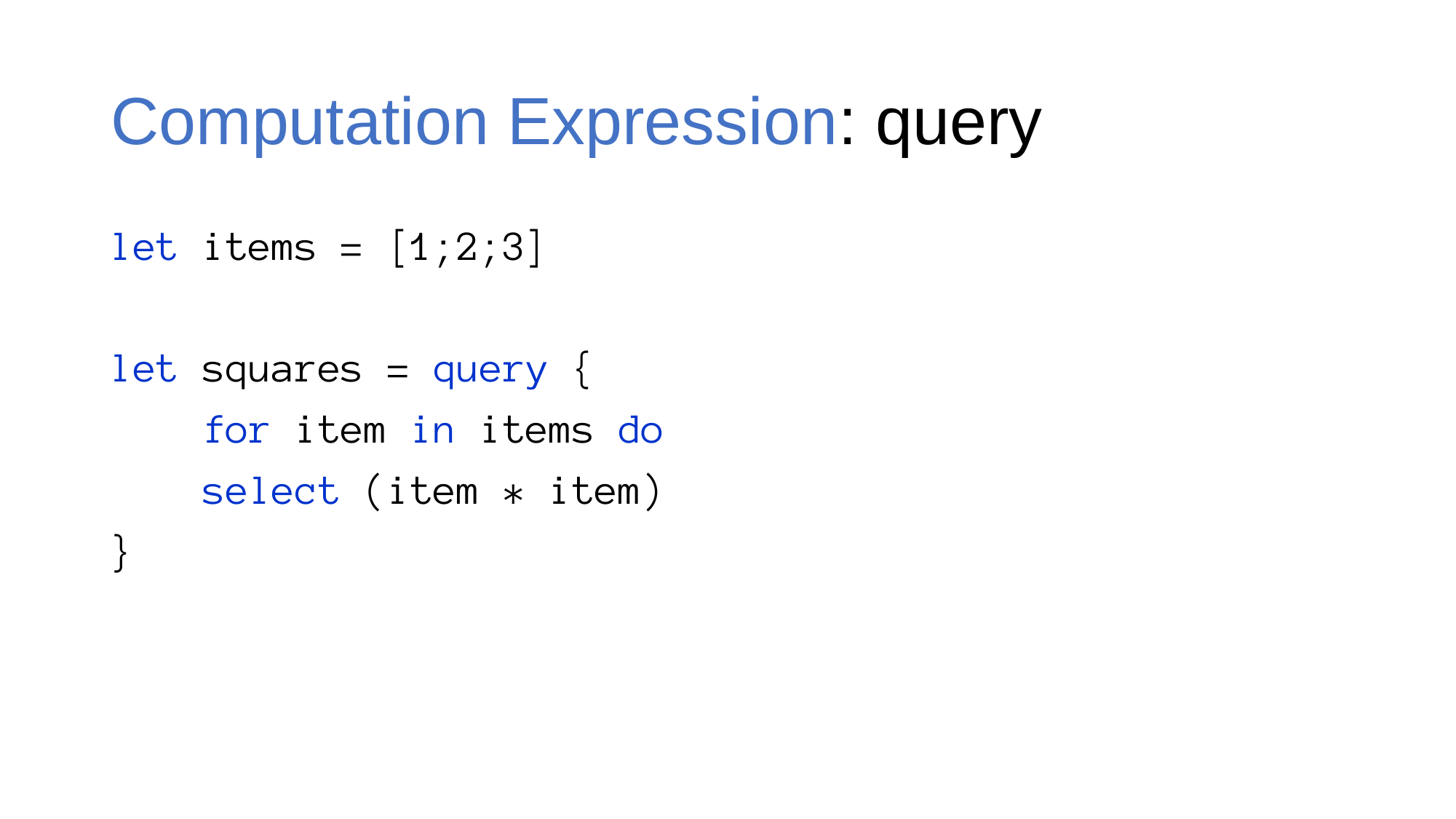

# Computation Expression: query
let items = [1;2;3]

let squares = query {
    for item in items do
    select (item * item)
}